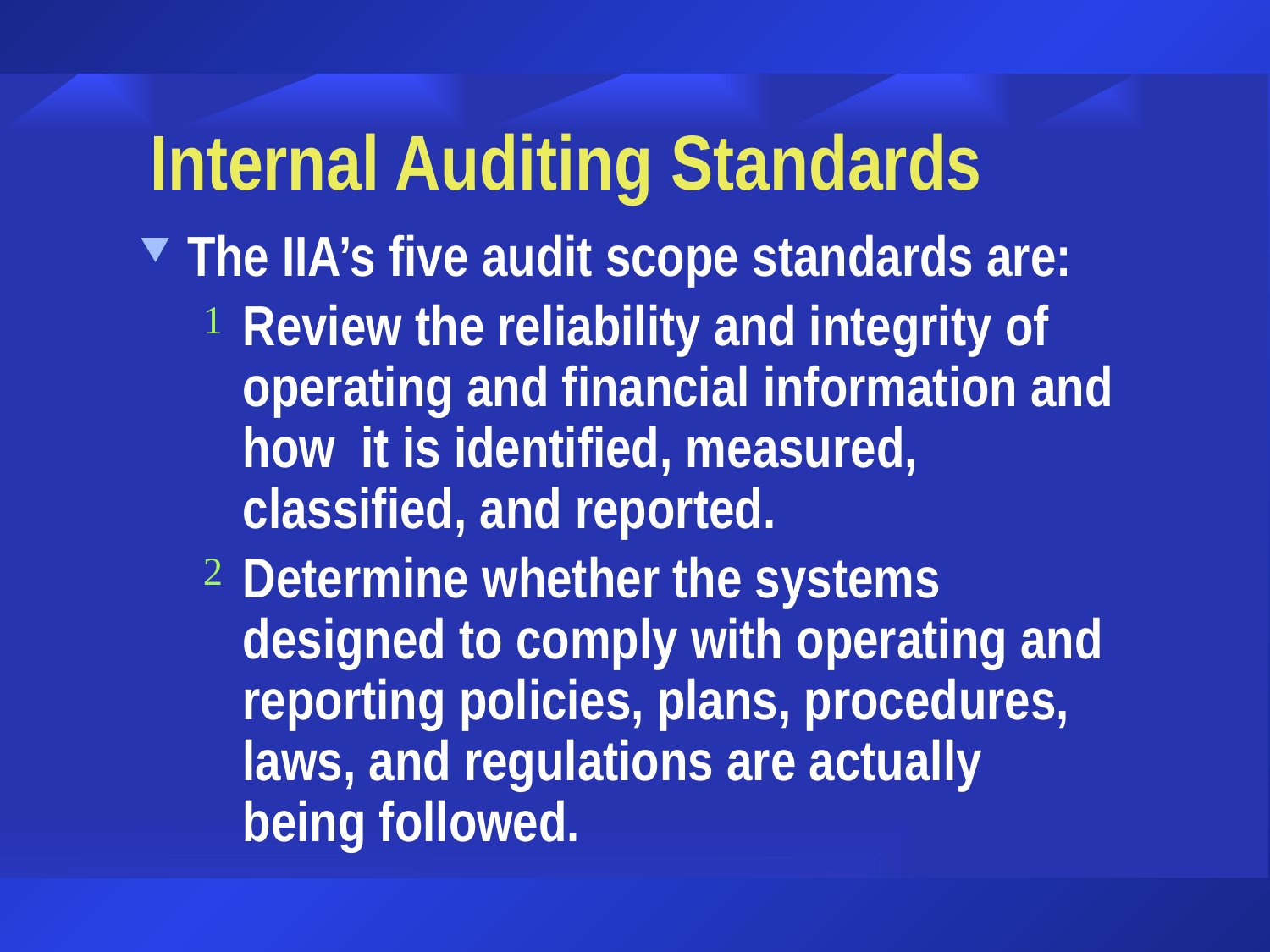

# Internal Auditing Standards
The IIA’s five audit scope standards are:
Review the reliability and integrity of operating and financial information and how  it is identified, measured, classified, and reported.
Determine whether the systems designed to comply with operating and reporting policies, plans, procedures, laws, and regulations are actually being followed.